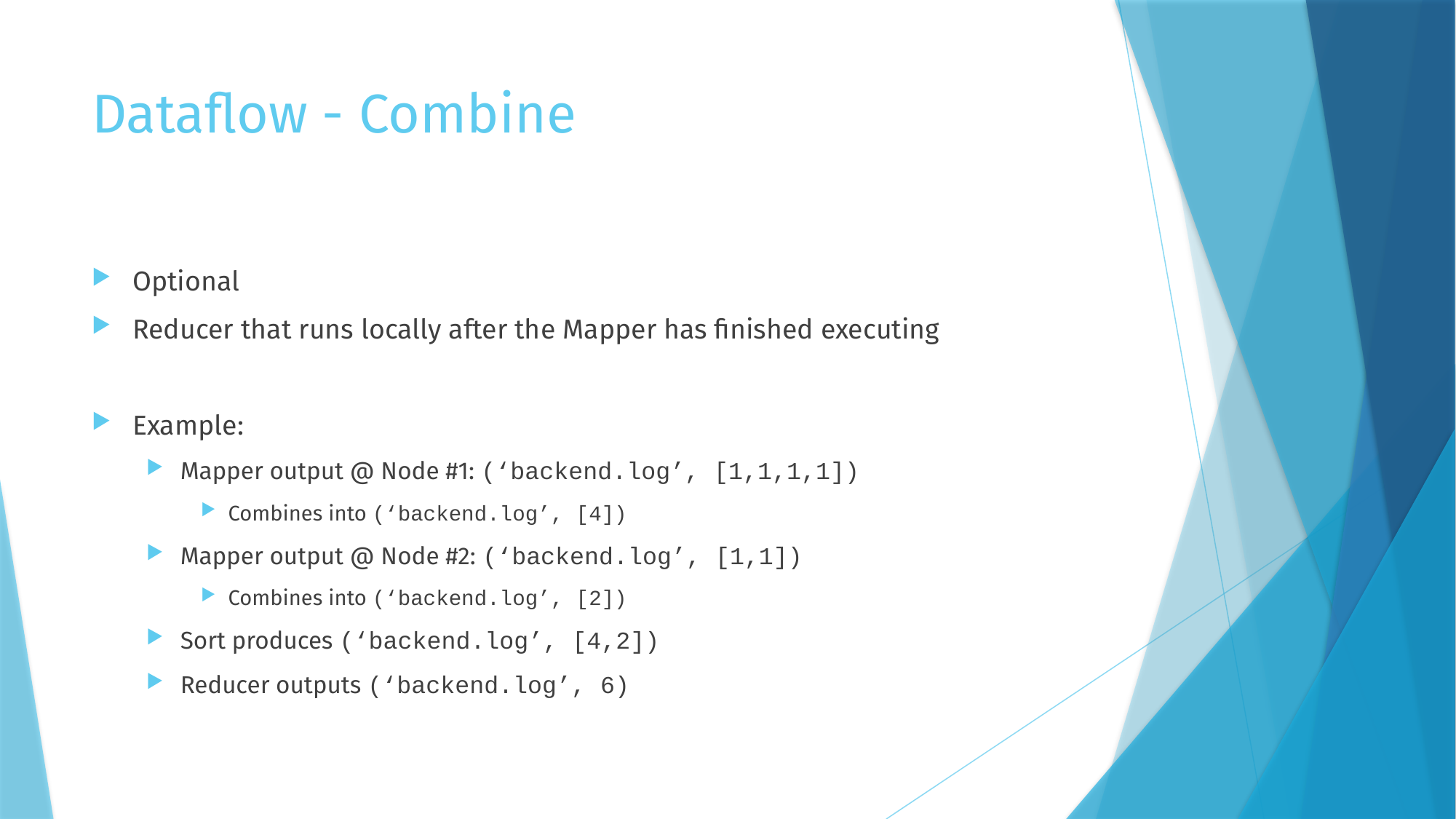

# Dataflow - Combine
Optional
Reducer that runs locally after the Mapper has finished executing

Example:
Mapper output @ Node #1: (‘backend.log’, [1,1,1,1])
Combines into (‘backend.log’, [4])
Mapper output @ Node #2: (‘backend.log’, [1,1])
Combines into (‘backend.log’, [2])
Sort produces (‘backend.log’, [4,2])
Reducer outputs (‘backend.log’, 6)